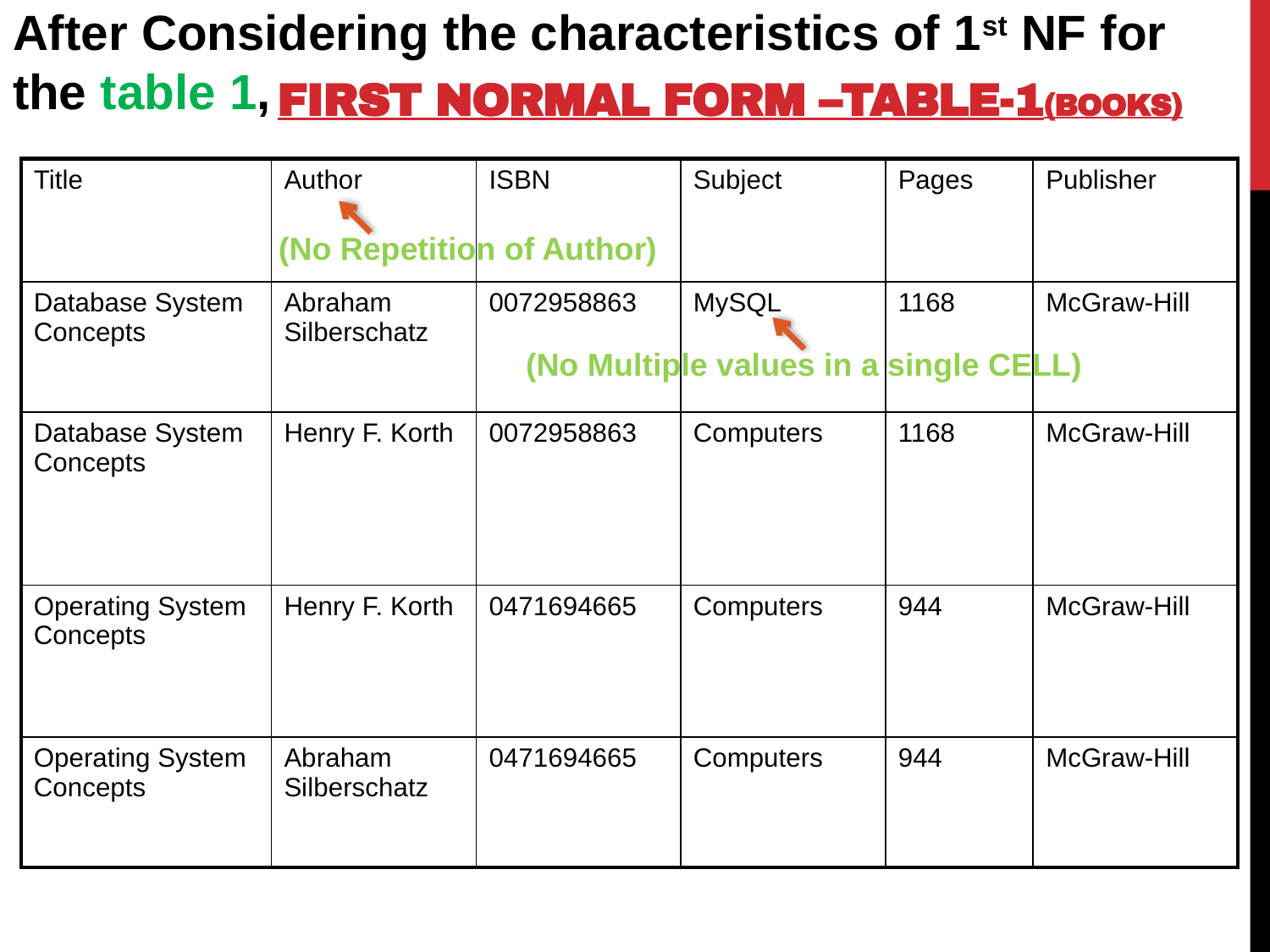

After Considering the characteristics of 1st NF for the table 1,
# First Normal Form –Table-1(books)
| Title | Author | ISBN | Subject | Pages | Publisher |
| --- | --- | --- | --- | --- | --- |
| Database System Concepts | Abraham Silberschatz | 0072958863 | MySQL | 1168 | McGraw-Hill |
| Database System Concepts | Henry F. Korth | 0072958863 | Computers | 1168 | McGraw-Hill |
| Operating System Concepts | Henry F. Korth | 0471694665 | Computers | 944 | McGraw-Hill |
| Operating System Concepts | Abraham Silberschatz | 0471694665 | Computers | 944 | McGraw-Hill |
(No Repetition of Author)
(No Multiple values in a single CELL)